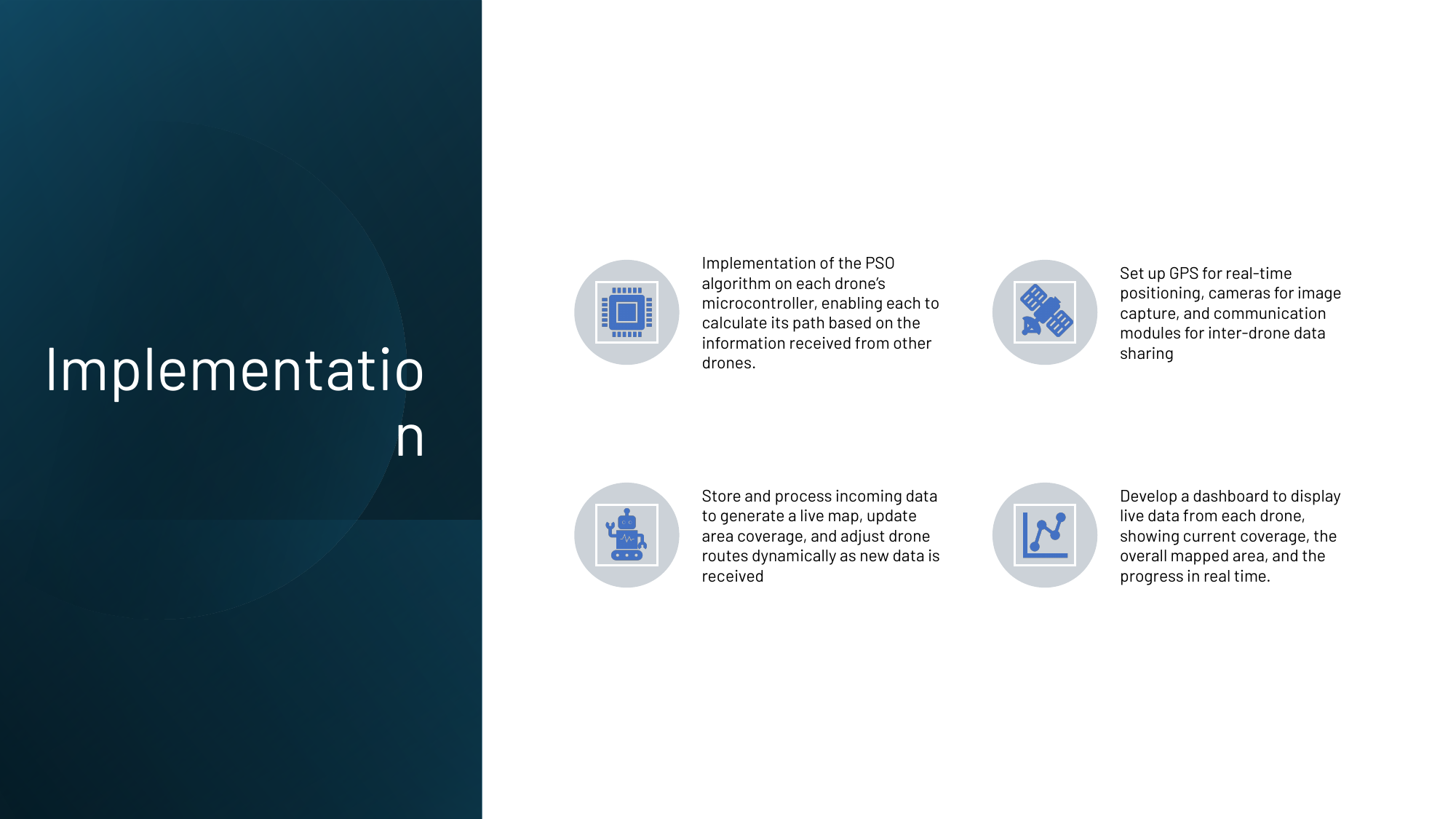

# Implementation
Implementation of the PSO algorithm on each drone’s microcontroller, enabling each to calculate its path based on the information received from other drones.
Set up GPS for real-time positioning, cameras for image capture, and communication modules for inter-drone data sharing
Store and process incoming data to generate a live map, update area coverage, and adjust drone routes dynamically as new data is received
Develop a dashboard to display live data from each drone, showing current coverage, the overall mapped area, and the progress in real time.